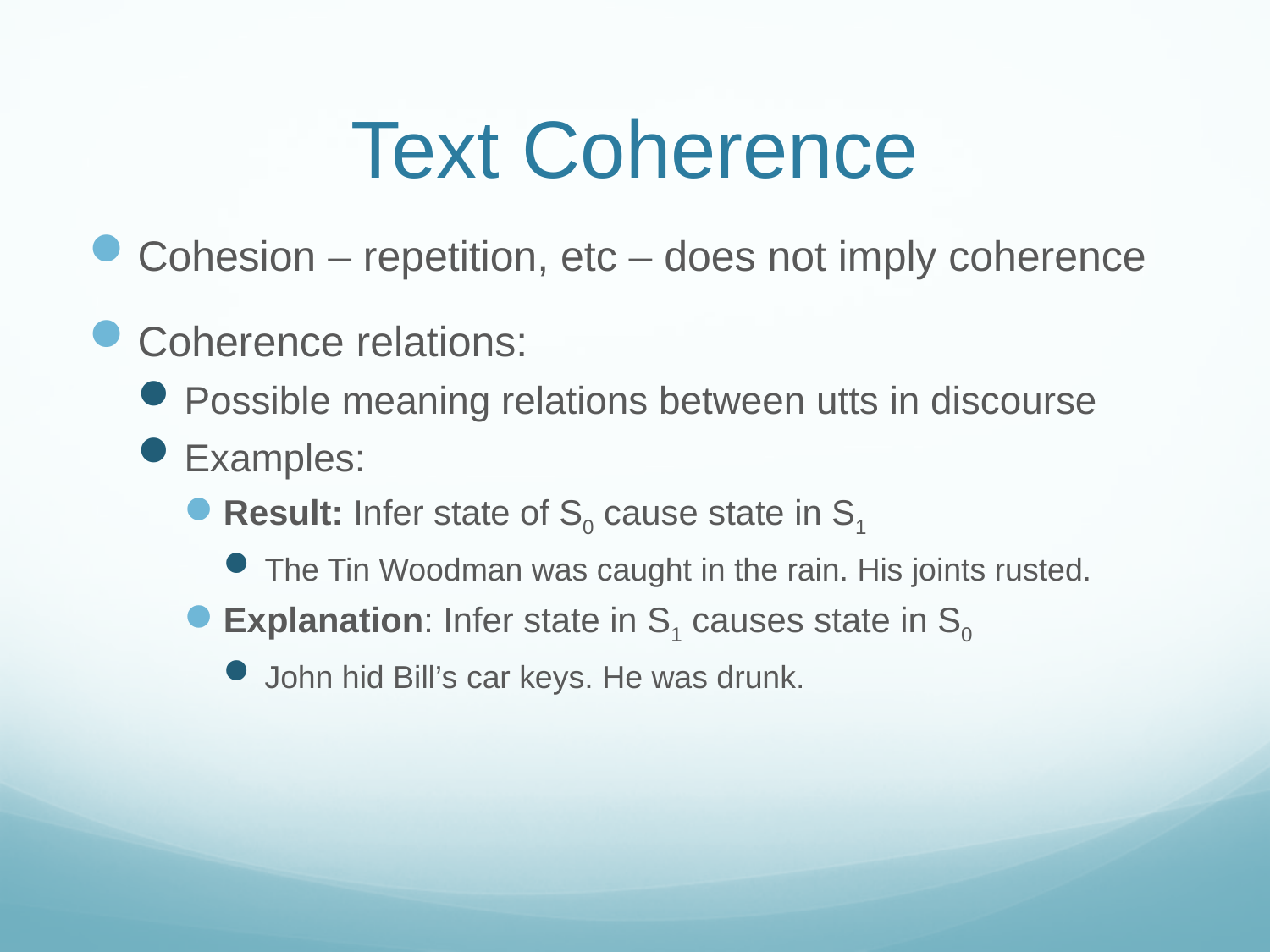

# Text Coherence
Cohesion – repetition, etc – does not imply coherence
Coherence relations:
Possible meaning relations between utts in discourse
Examples:
Result: Infer state of S0 cause state in S1
The Tin Woodman was caught in the rain. His joints rusted.
Explanation: Infer state in S1 causes state in S0
John hid Bill’s car keys. He was drunk.